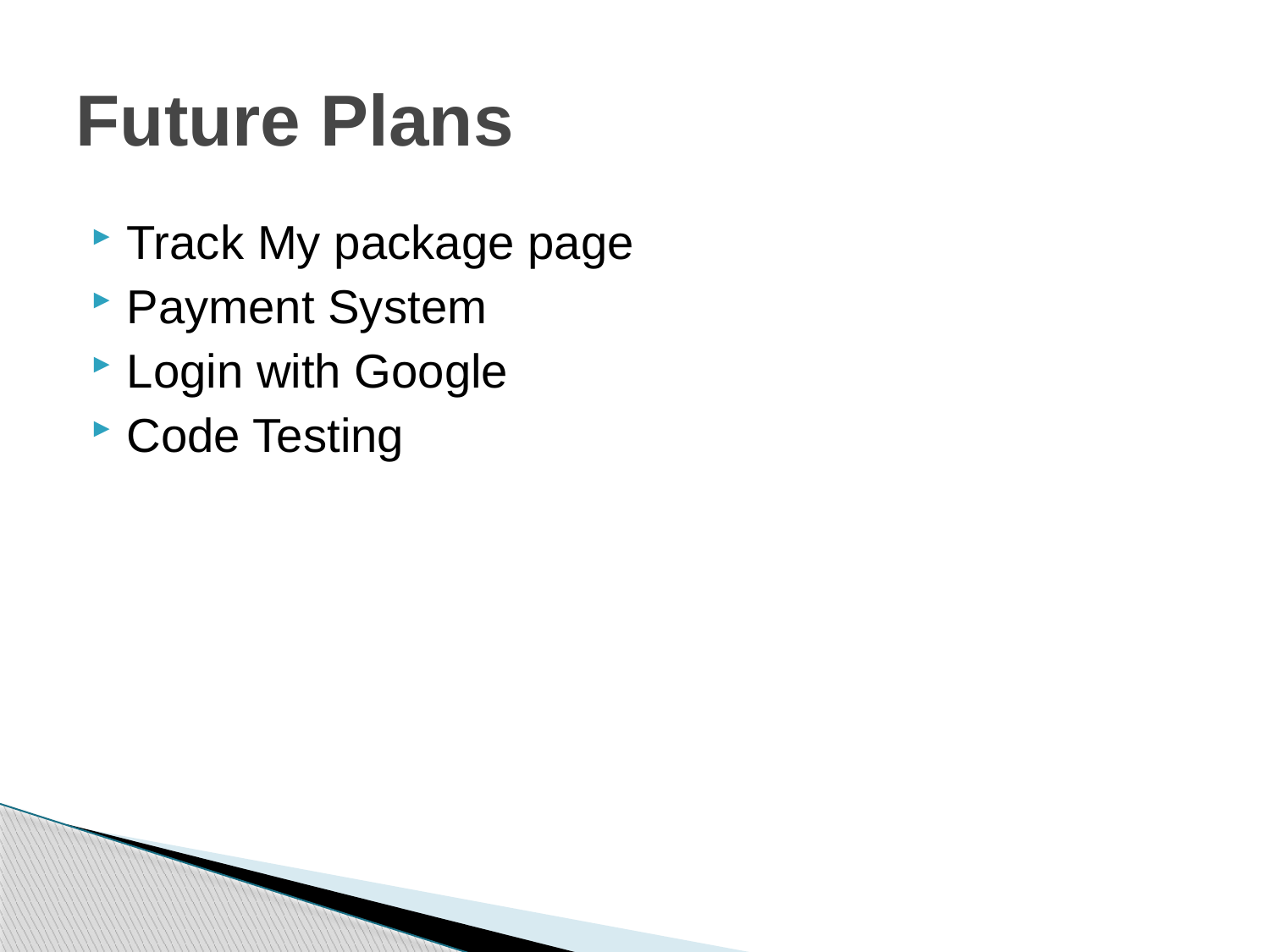

# Future Plans
Track My package page
Payment System
Login with Google
Code Testing